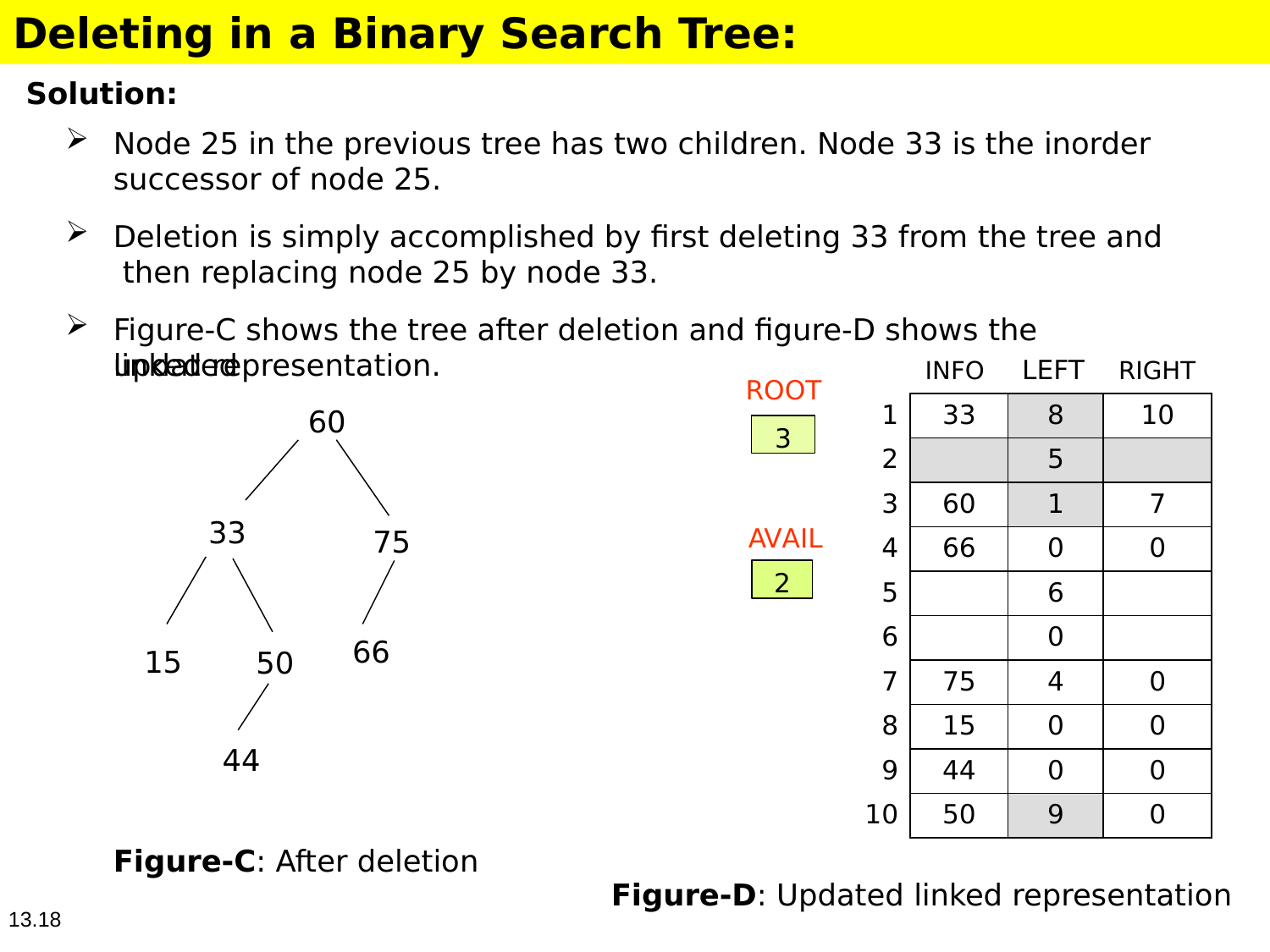

# Deleting in a Binary Search Tree:
Solution:
Node 25 in the previous tree has two children. Node 33 is the inorder
successor of node 25.
Deletion is simply accomplished by first deleting 33 from the tree and  then replacing node 25 by node 33.
Figure-C shows the tree after deletion and figure-D shows the updated
linked representation.
60
|  | INFO | LEFT | RIGHT |
| --- | --- | --- | --- |
| 1 | 33 | 8 | 10 |
| 2 |  | 5 |  |
| 3 | 60 | 1 | 7 |
| 4 | 66 | 0 | 0 |
| 5 |  | 6 |  |
| 6 |  | 0 |  |
| 7 | 75 | 4 | 0 |
| 8 | 15 | 0 | 0 |
| 9 | 44 | 0 | 0 |
| 10 | 50 | 9 | 0 |
ROOT
3

33
AVAIL
75

2

66
15
50

44

Figure-C: After deletion
Figure-D: Updated linked representation
13.18